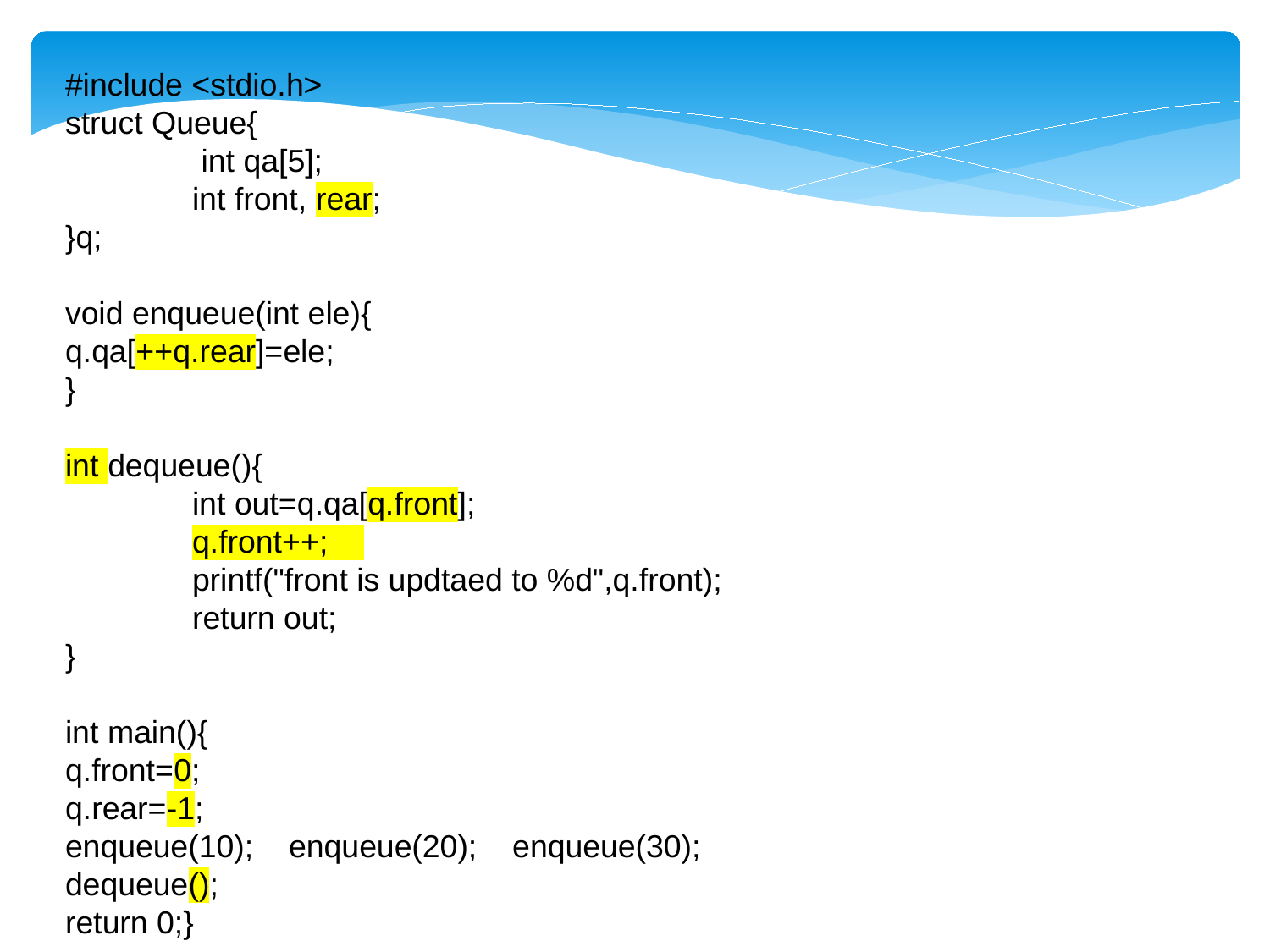

#include <stdio.h>
struct Queue{
	 int qa[5];
	int front, rear;
}q;

void enqueue(int ele){
q.qa[++q.rear]=ele;
}

int dequeue(){
	int out=q.qa[q.front];
	q.front++;
	printf("front is updtaed to %d",q.front);    	return out;
}

int main(){
q.front=0;
q.rear=-1;
enqueue(10);    enqueue(20);    enqueue(30);    dequeue();
return 0;}